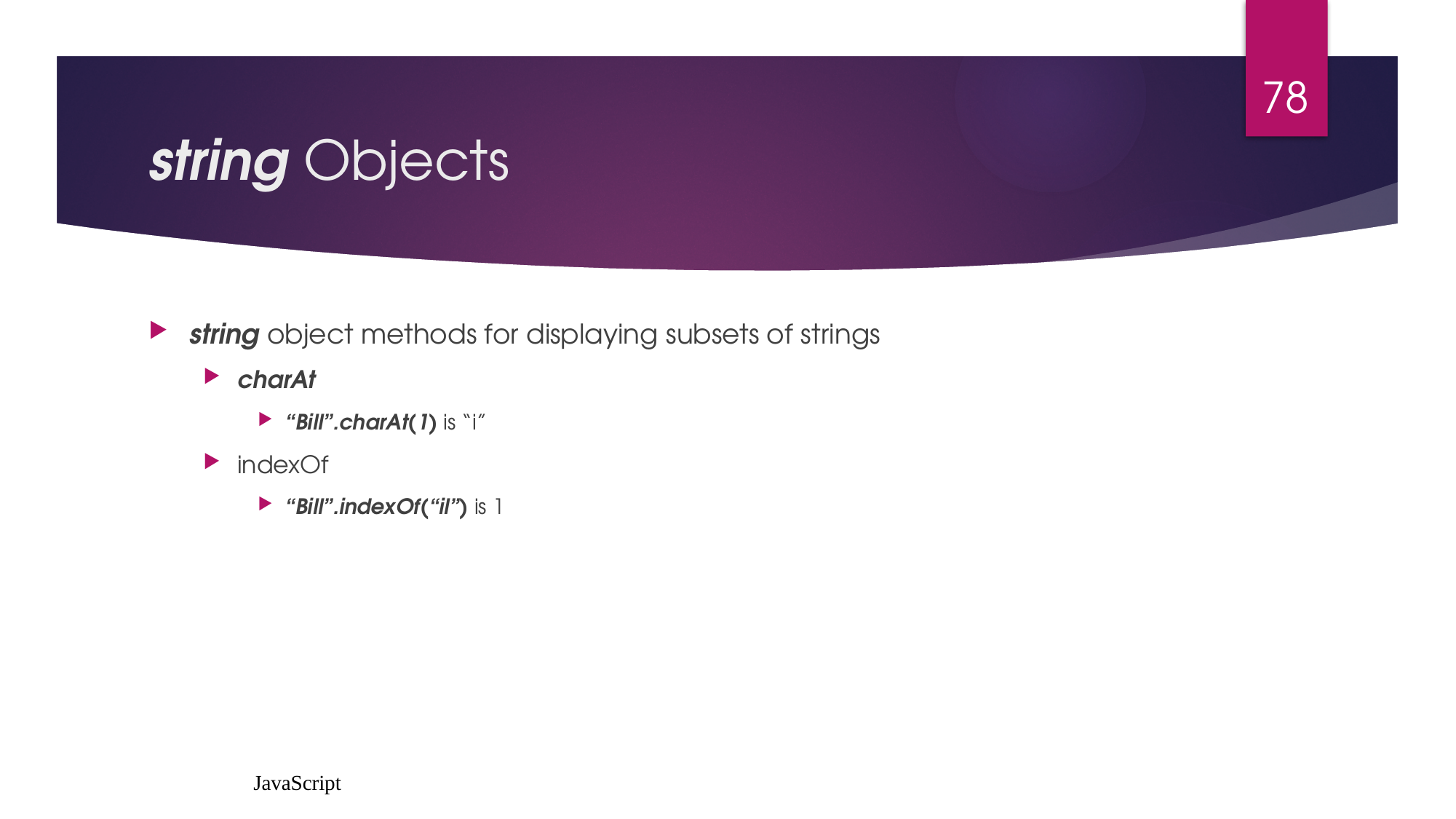

78
# string Objects
string object methods for displaying subsets of strings
charAt
“Bill”.charAt(1) is “i”
indexOf
“Bill”.indexOf(“il”) is 1
JavaScript